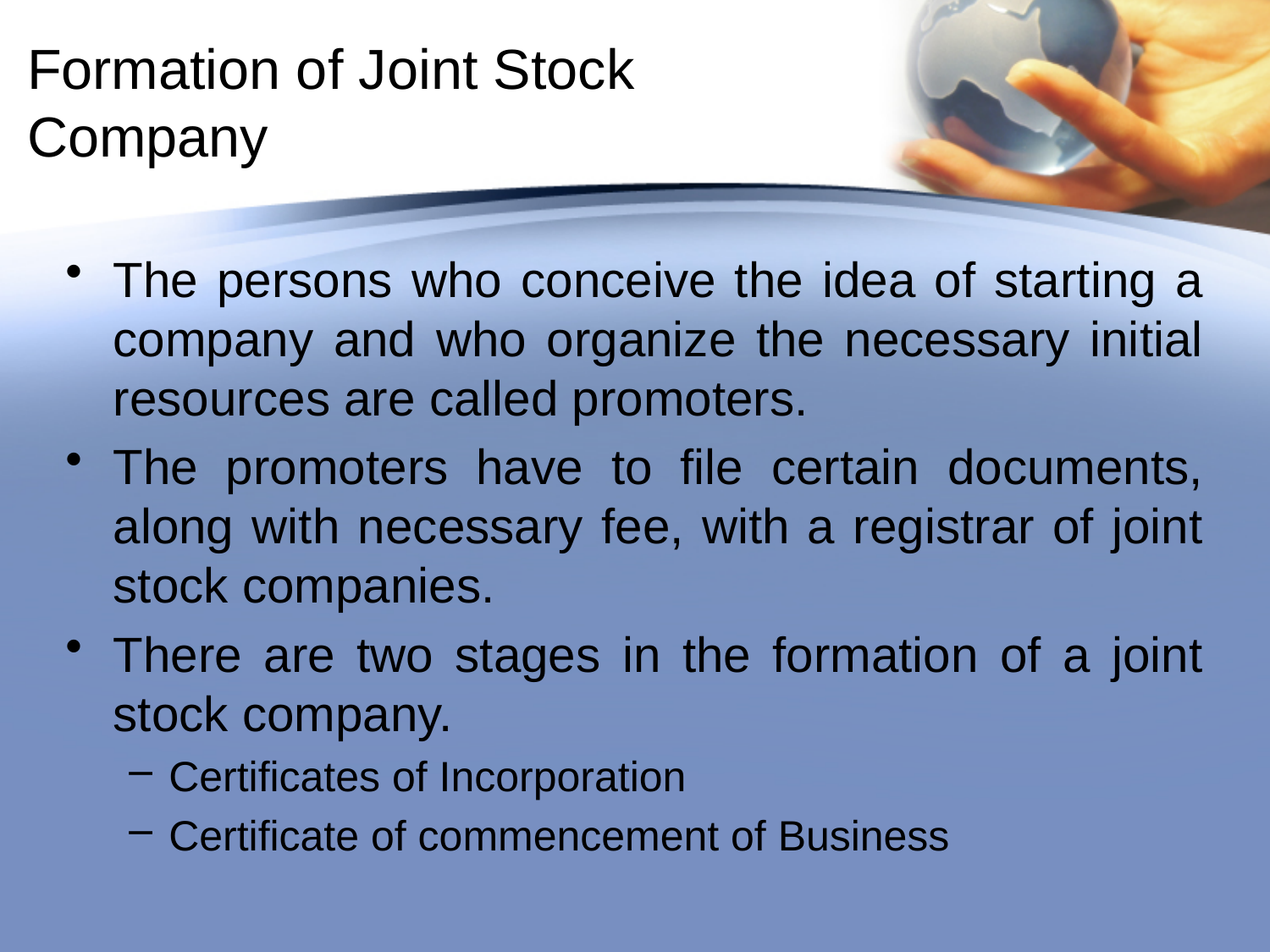

# Formation of Joint Stock Company
The persons who conceive the idea of starting a company and who organize the necessary initial resources are called promoters.
The promoters have to file certain documents, along with necessary fee, with a registrar of joint stock companies.
There are two stages in the formation of a joint stock company.
Certificates of Incorporation
Certificate of commencement of Business